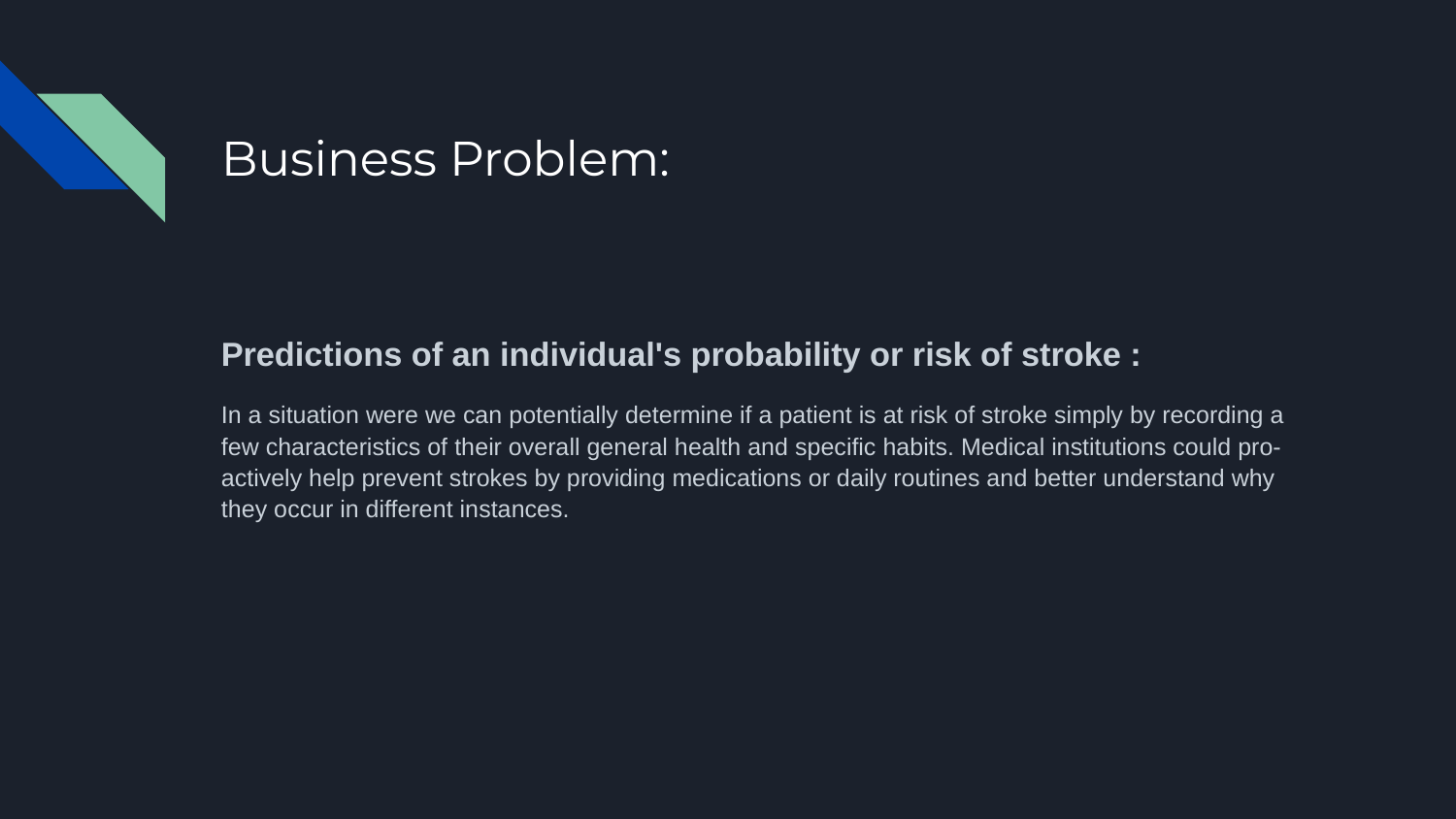

# Business Problem:
Predictions of an individual's probability or risk of stroke :
In a situation were we can potentially determine if a patient is at risk of stroke simply by recording a few characteristics of their overall general health and specific habits. Medical institutions could pro-actively help prevent strokes by providing medications or daily routines and better understand why they occur in different instances.